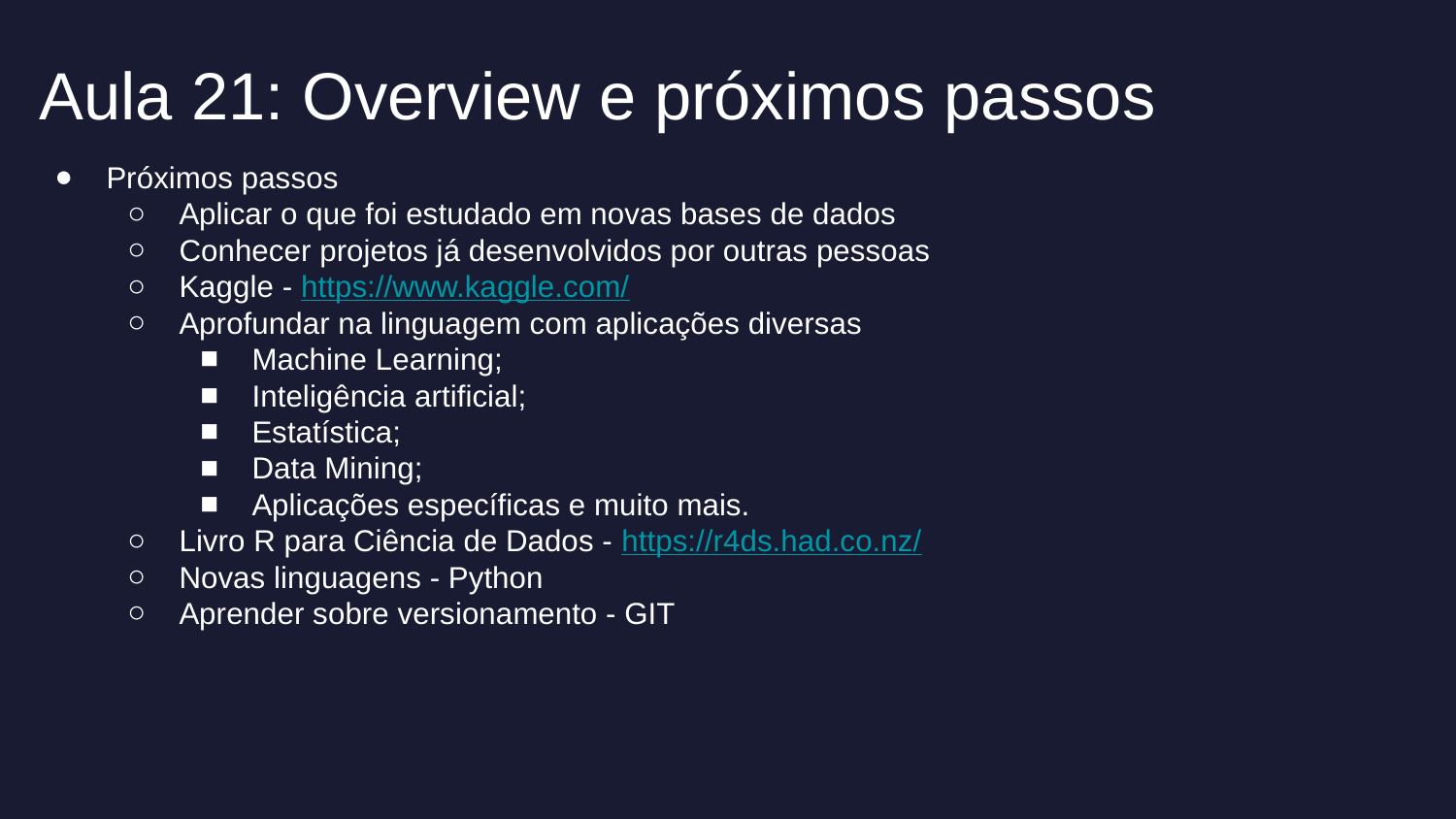

Aula 21: Overview e próximos passos
Próximos passos
Aplicar o que foi estudado em novas bases de dados
Conhecer projetos já desenvolvidos por outras pessoas
Kaggle - https://www.kaggle.com/
Aprofundar na linguagem com aplicações diversas
Machine Learning;
Inteligência artificial;
Estatística;
Data Mining;
Aplicações específicas e muito mais.
Livro R para Ciência de Dados - https://r4ds.had.co.nz/
Novas linguagens - Python
Aprender sobre versionamento - GIT